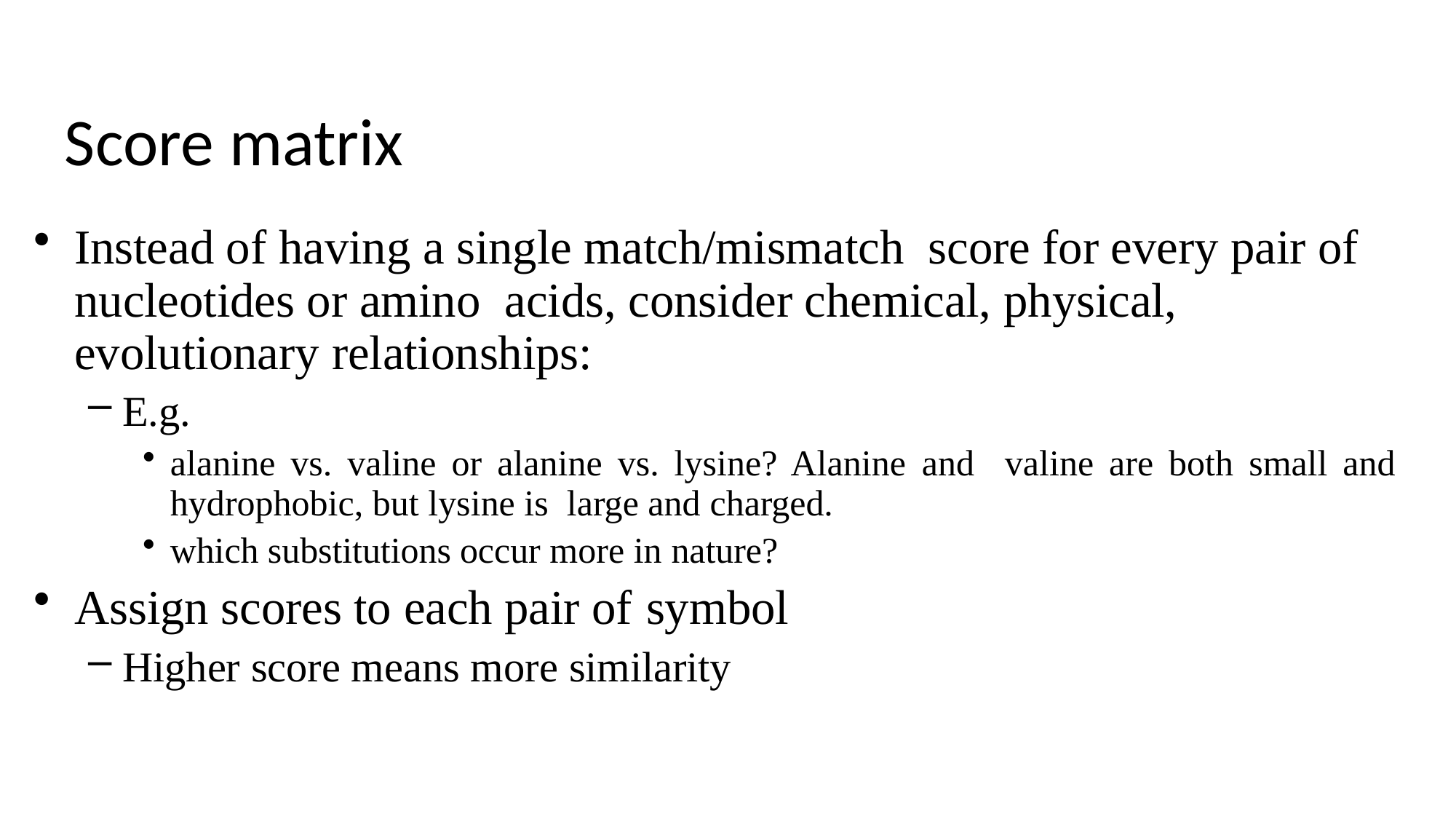

# Score matrix
Instead of having a single match/mismatch  score for every pair of nucleotides or amino  acids, consider chemical, physical,  evolutionary relationships:
E.g.
alanine vs. valine or alanine vs. lysine? Alanine and  valine are both small and hydrophobic, but lysine is  large and charged.
which substitutions occur more in nature?
Assign scores to each pair of symbol
Higher score means more similarity